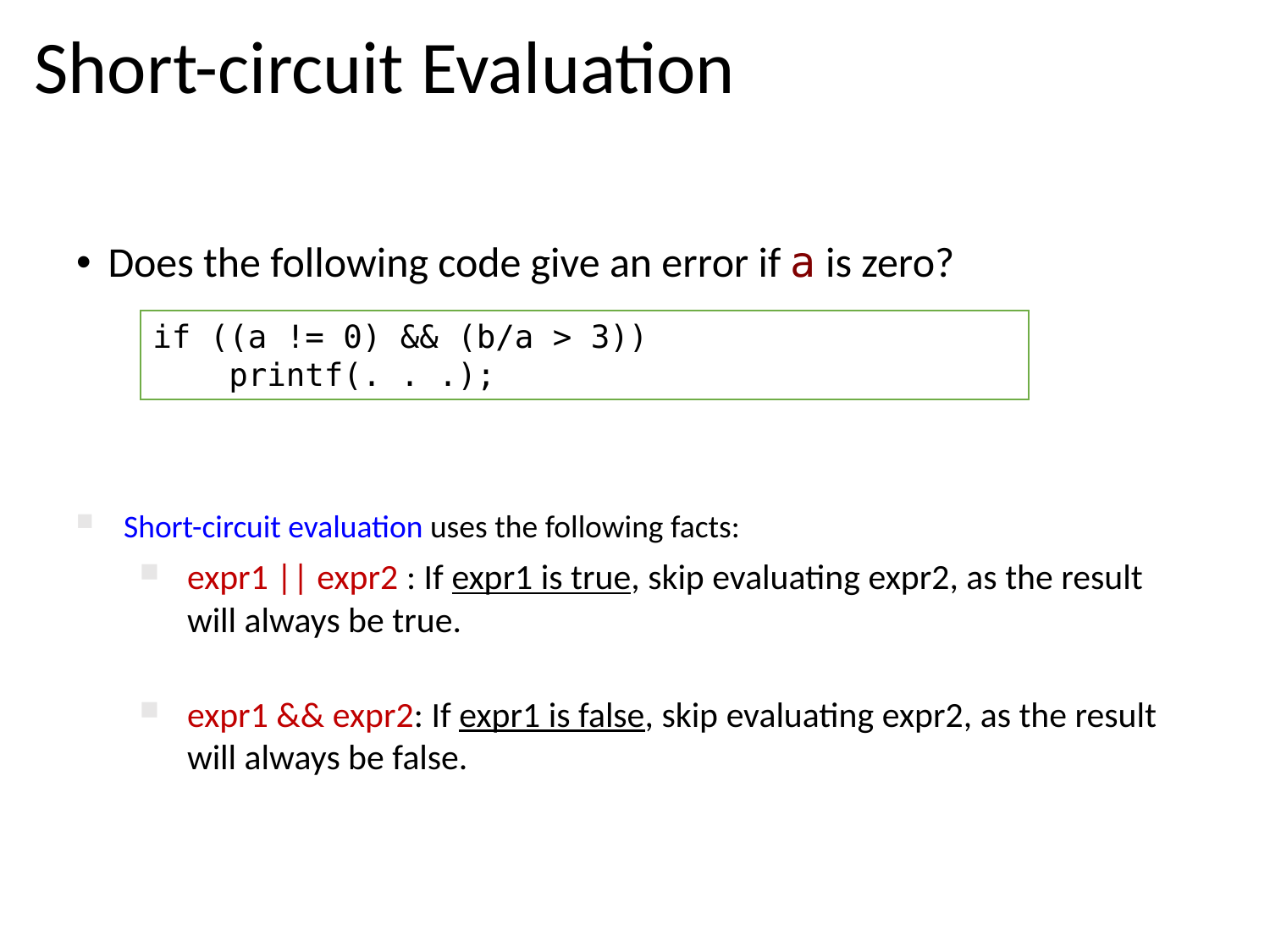

# Short-circuit Evaluation
Does the following code give an error if a is zero?
if ((a != 0) && (b/a > 3))
    printf(. . .);
Short-circuit evaluation uses the following facts:
expr1 || expr2 : If expr1 is true, skip evaluating expr2, as the result will always be true.
expr1 && expr2: If expr1 is false, skip evaluating expr2, as the result will always be false.